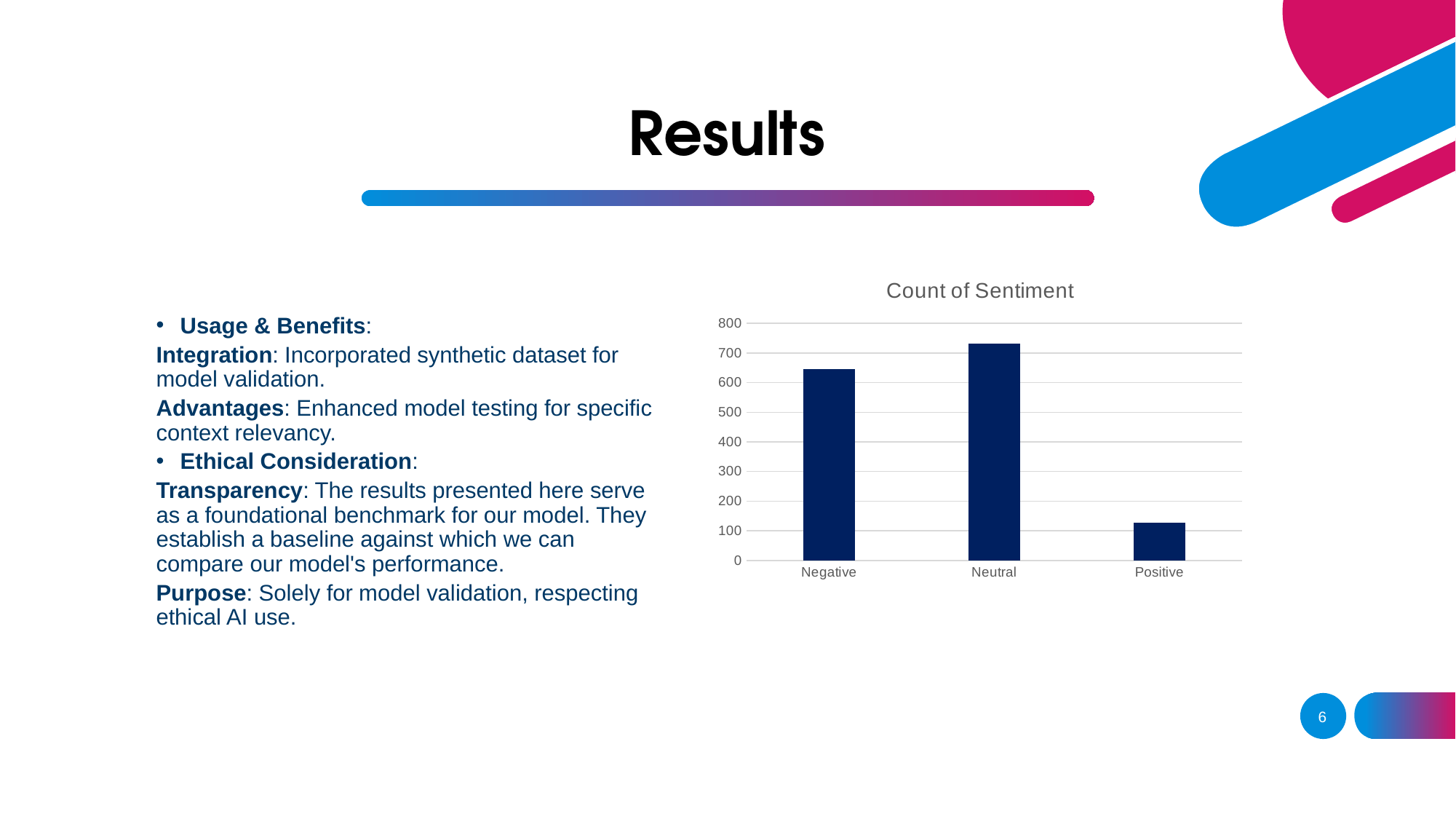

# Results

### Chart: Count of Sentiment

| Category | Total |
|---|---|
| Negative | 646.0 |
| Neutral | 731.0 |
| Positive | 127.0 |
Usage & Benefits:
Integration: Incorporated synthetic dataset for model validation.
Advantages: Enhanced model testing for specific context relevancy.
Ethical Consideration:
Transparency: The results presented here serve as a foundational benchmark for our model. They establish a baseline against which we can compare our model's performance.
Purpose: Solely for model validation, respecting ethical AI use.

6